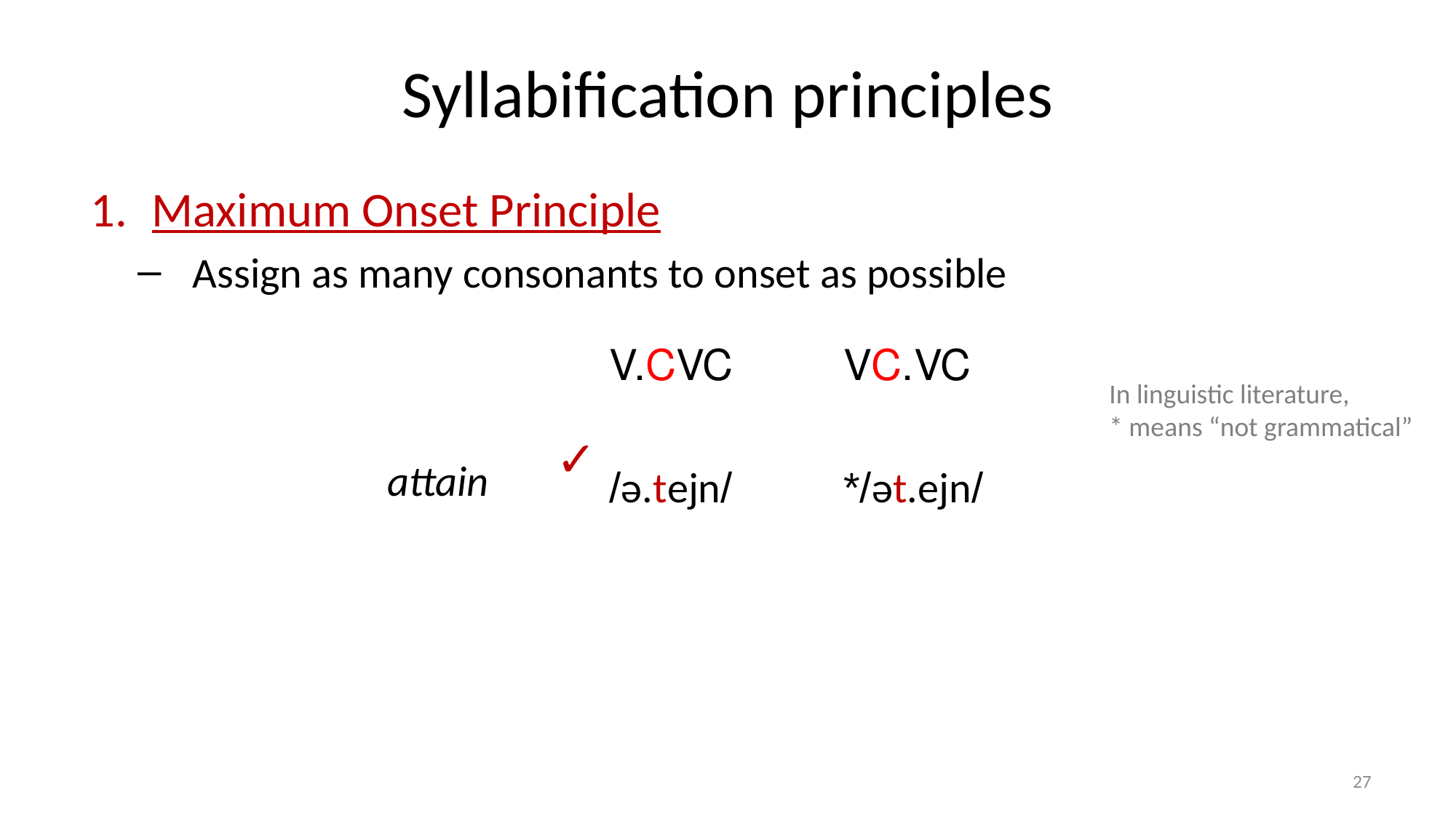

# Syllabification principles
Maximum Onset Principle
Assign as many consonants to onset as possible

|  | V.CVC | VC.VC |
| --- | --- | --- |
| attain | /ə.tejn/ | \*/ət.ejn/ |
In linguistic literature,
* means “not grammatical”
✓
27